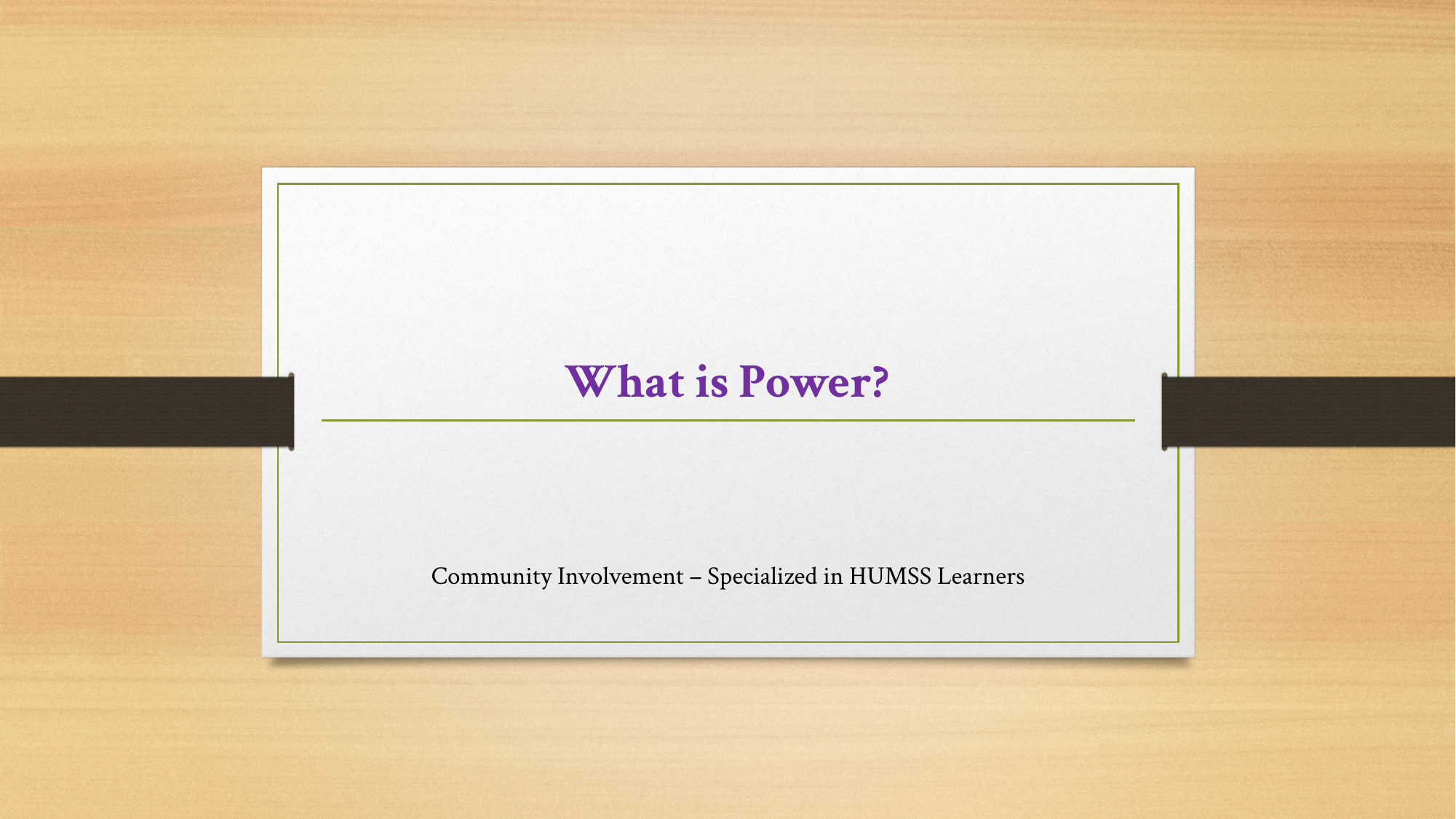

# What is Power?
Community Involvement – Specialized in HUMSS Learners